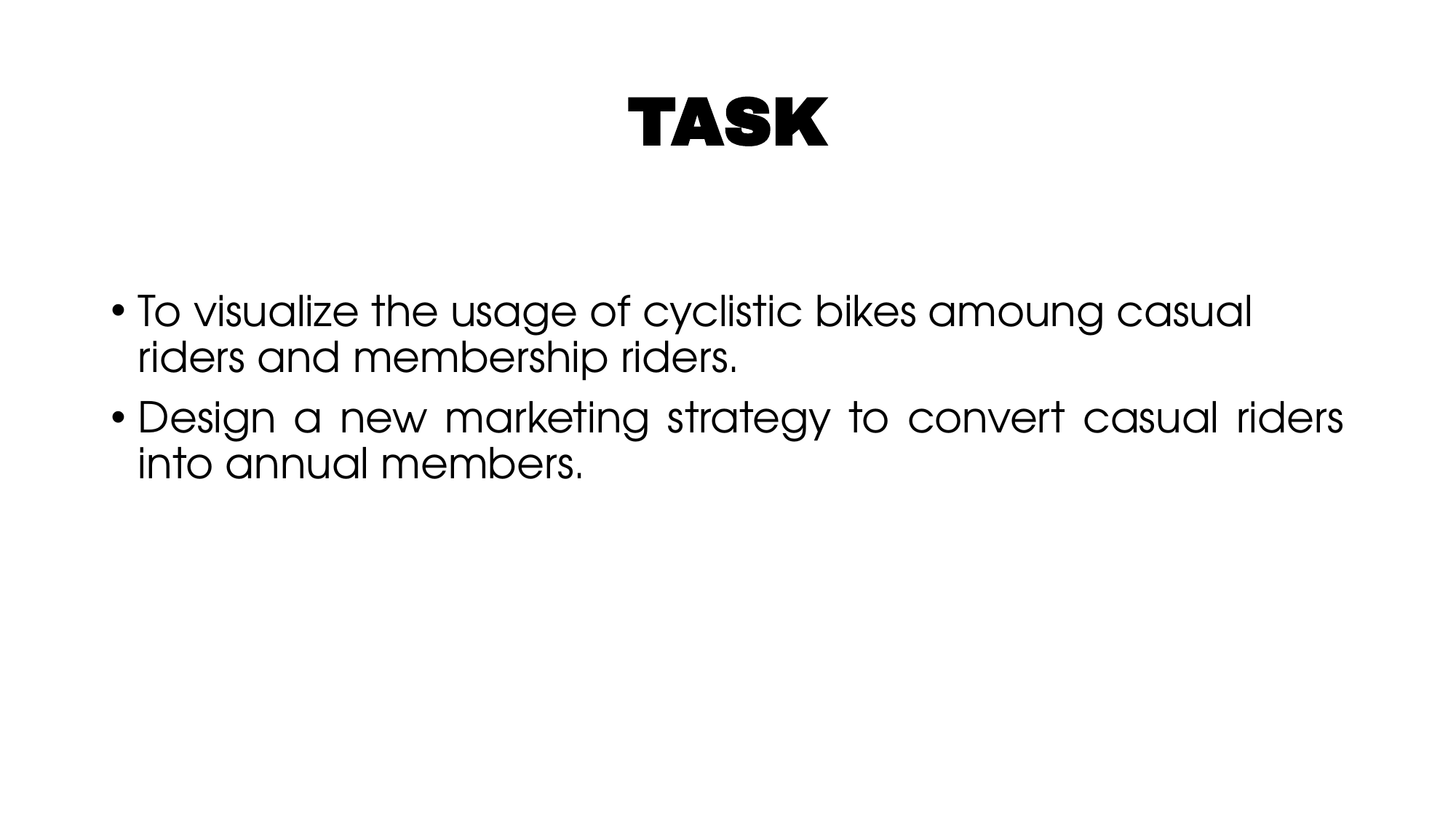

# TASK

To visualize the usage of cyclistic bikes amoung casual riders and membership riders.
Design a new marketing strategy to convert casual riders into annual members.